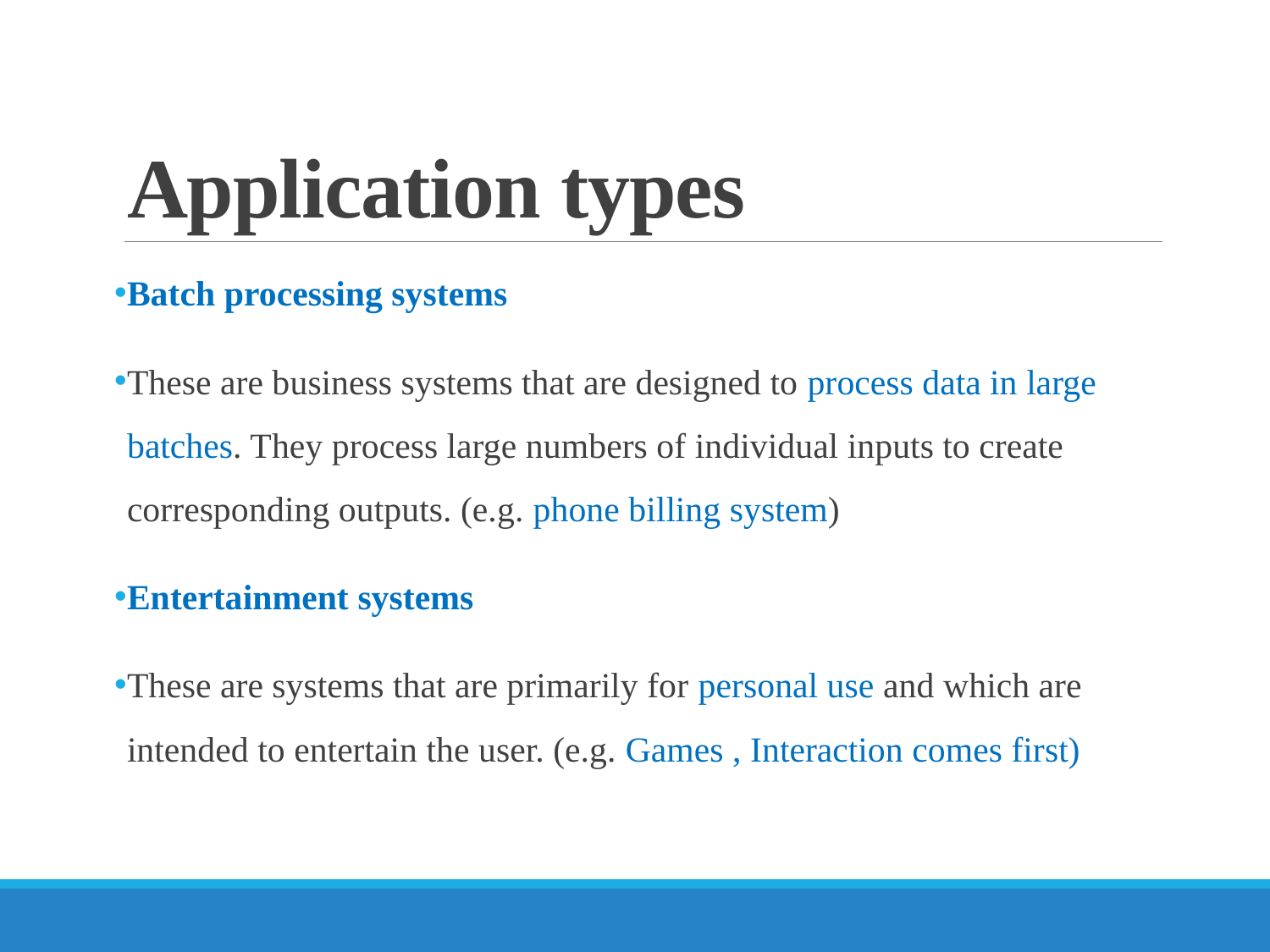

# Application types
Batch processing systems
These are business systems that are designed to process data in large batches. They process large numbers of individual inputs to create corresponding outputs. (e.g. phone billing system)
Entertainment systems
These are systems that are primarily for personal use and which are intended to entertain the user. (e.g. Games , Interaction comes first)